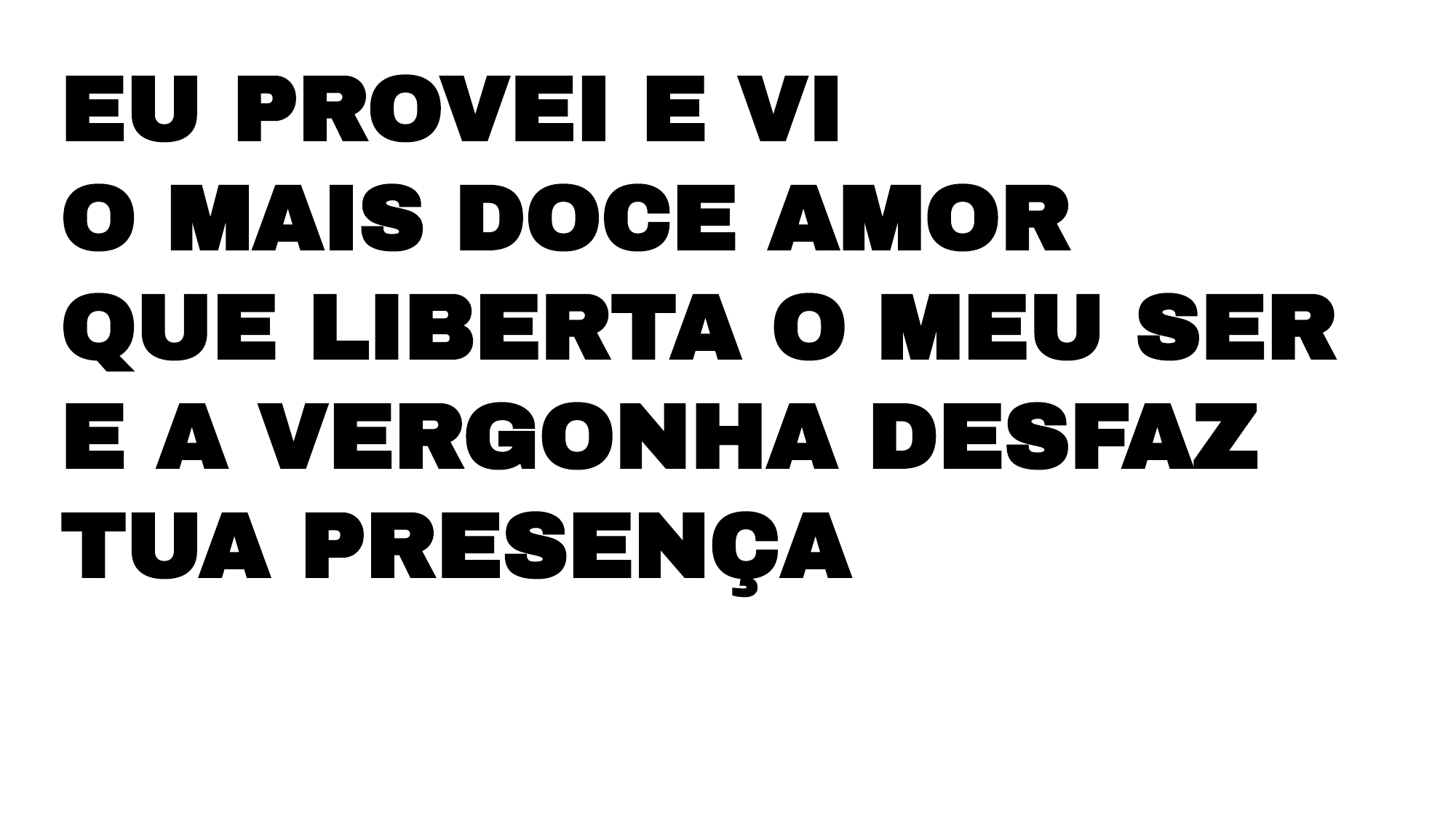

EU PROVEI E VI
O MAIS DOCE AMOR
QUE LIBERTA O MEU SER
E A VERGONHA DESFAZ
TUA PRESENÇA